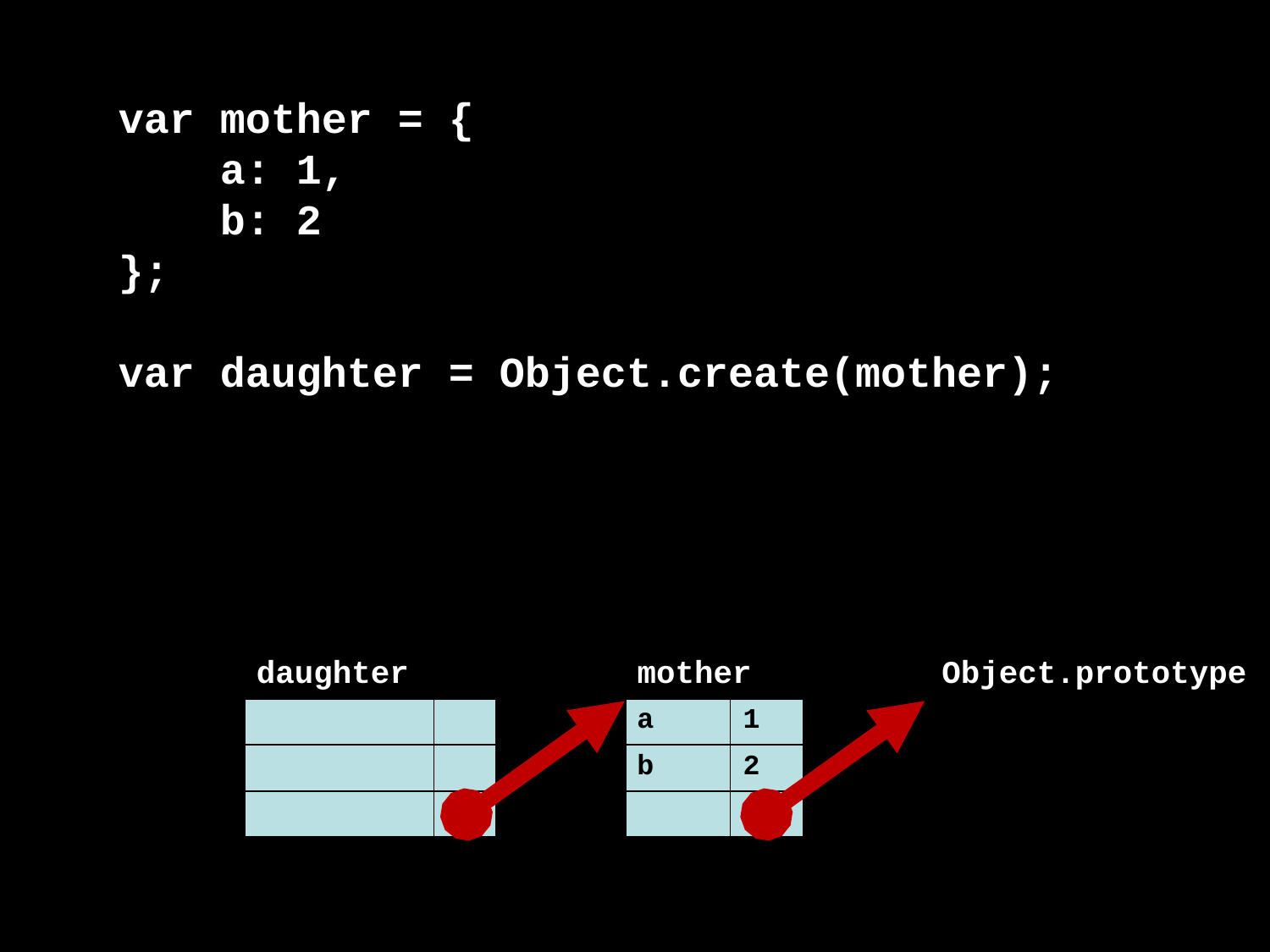

var mother = {
    a: 1,
    b: 2
};

var daughter = Object.create(mother);
daughter
mother
Object.prototype
|  |  |
| --- | --- |
|  |  |
|  |  |
| a | 1 |
| --- | --- |
| b | 2 |
|  |  |